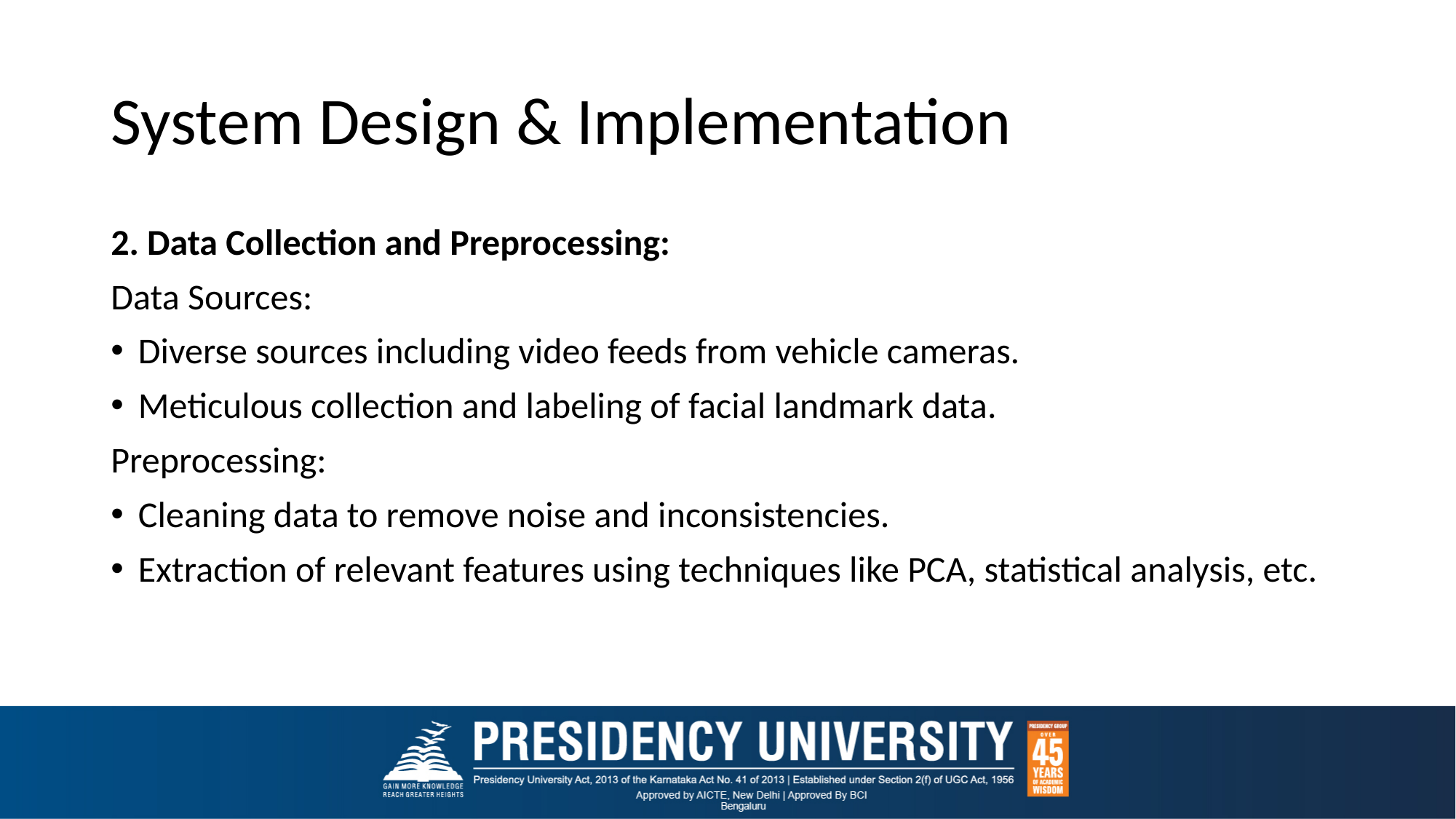

# System Design & Implementation
2. Data Collection and Preprocessing:
Data Sources:
Diverse sources including video feeds from vehicle cameras.
Meticulous collection and labeling of facial landmark data.
Preprocessing:
Cleaning data to remove noise and inconsistencies.
Extraction of relevant features using techniques like PCA, statistical analysis, etc.